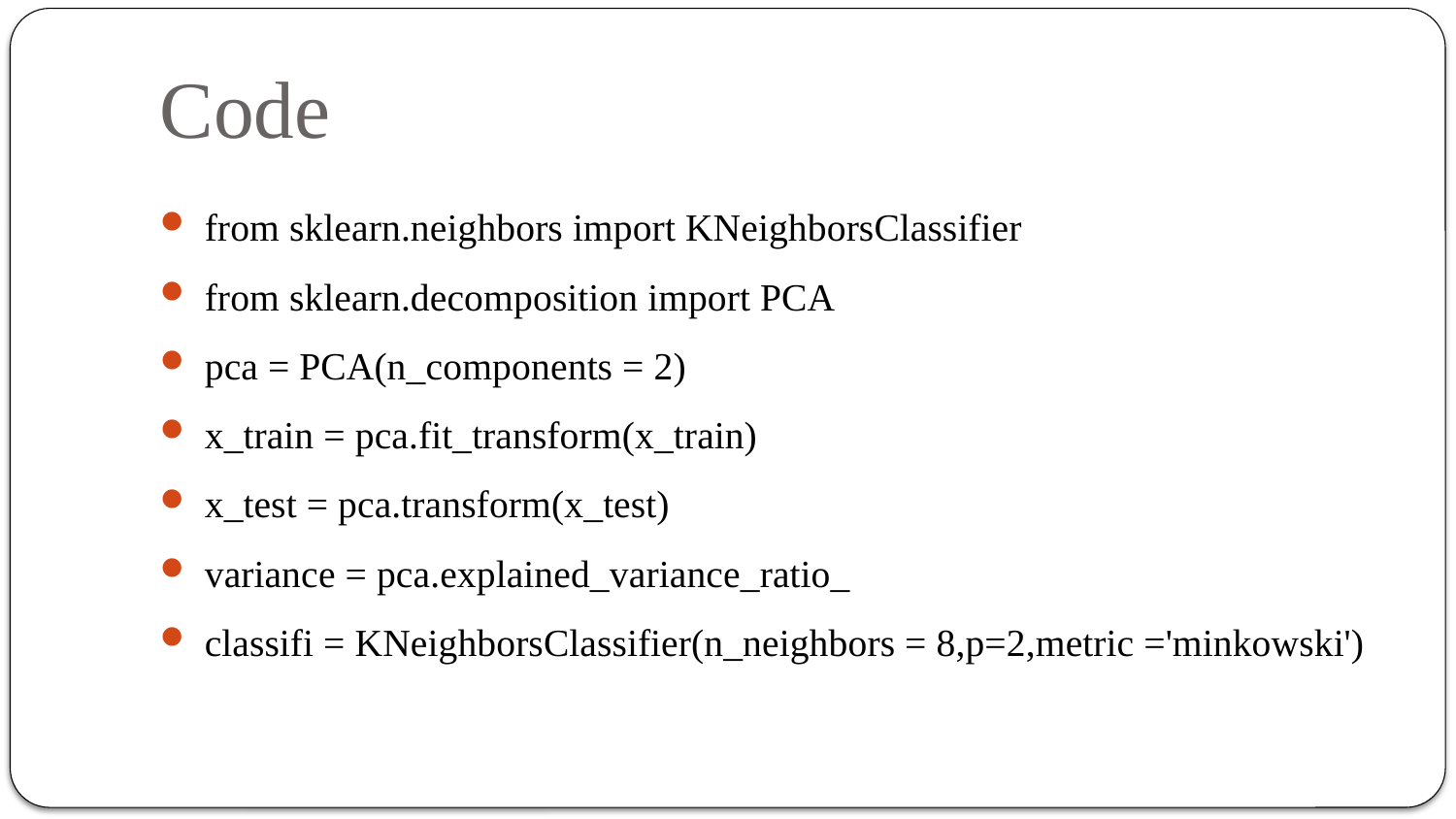

# Code
from sklearn.neighbors import KNeighborsClassifier
from sklearn.decomposition import PCA
pca = PCA(n_components = 2)
x_train = pca.fit_transform(x_train)
x_test = pca.transform(x_test)
variance = pca.explained_variance_ratio_
classifi = KNeighborsClassifier(n_neighbors = 8,p=2,metric ='minkowski')